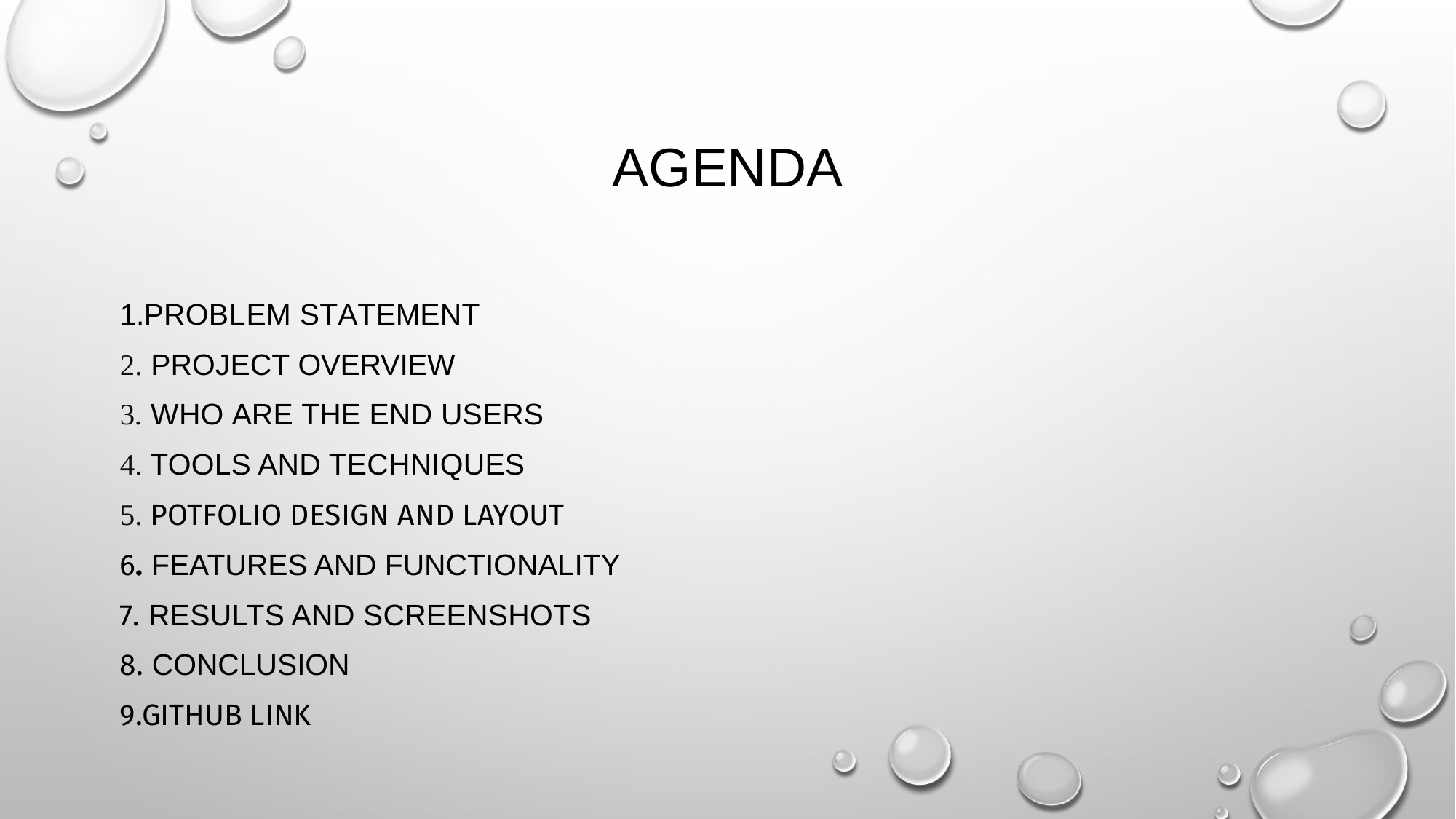

# AGENDA
1.PROBLEM STATEMENT
2. PROJECT OVERVIEW
3. WHO ARE THE END USERS
4. TOOLS AND TECHNIQUES
5. POTFOLIO DESIGN AND LAYOUT
6. FEATURES AND FUNCTIONALITY
7. RESULTS AND SCREENSHOTS
8. CONCLUSION
9.GITHUB LINK